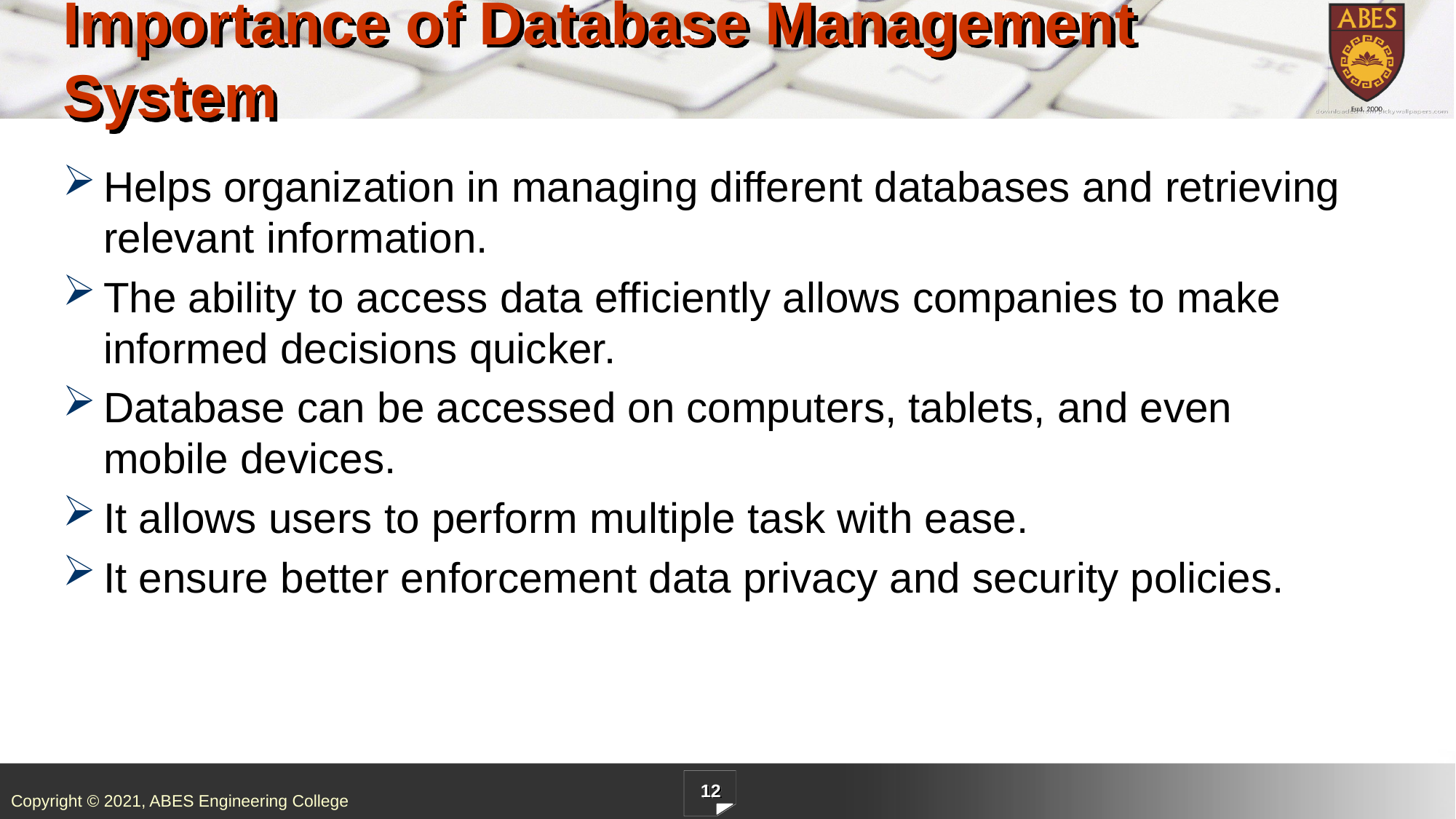

# Importance of Database Management System
Helps organization in managing different databases and retrieving relevant information.
The ability to access data efficiently allows companies to make informed decisions quicker.
Database can be accessed on computers, tablets, and even mobile devices.
It allows users to perform multiple task with ease.
It ensure better enforcement data privacy and security policies.

12